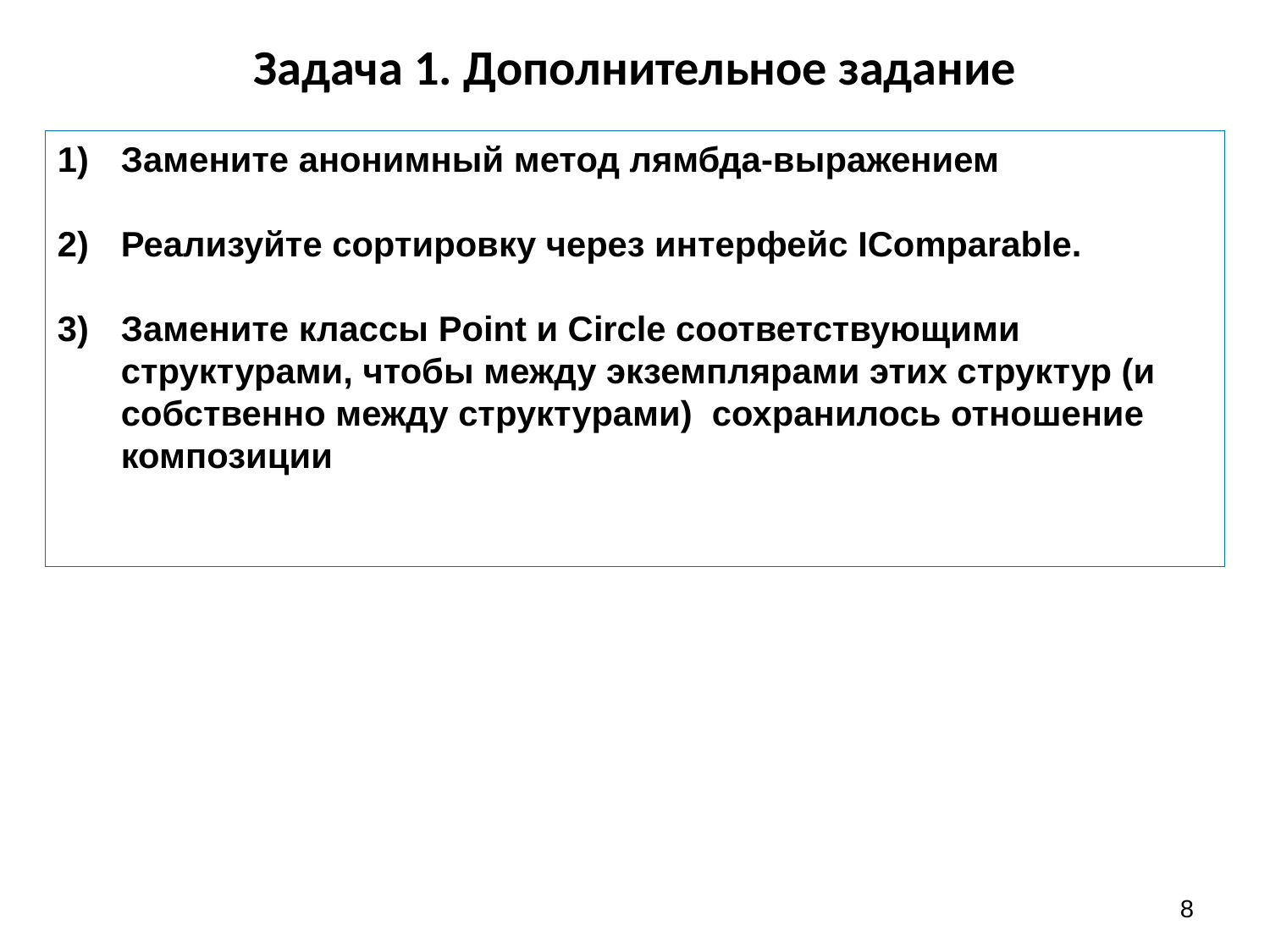

# Задача 1. Дополнительное задание
Замените анонимный метод лямбда-выражением

Реализуйте сортировку через интерфейс IComparable.

Замените классы Point и Circle соответствующими структурами, чтобы между экземплярами этих структур (и собственно между структурами)  сохранилось отношение композиции

8